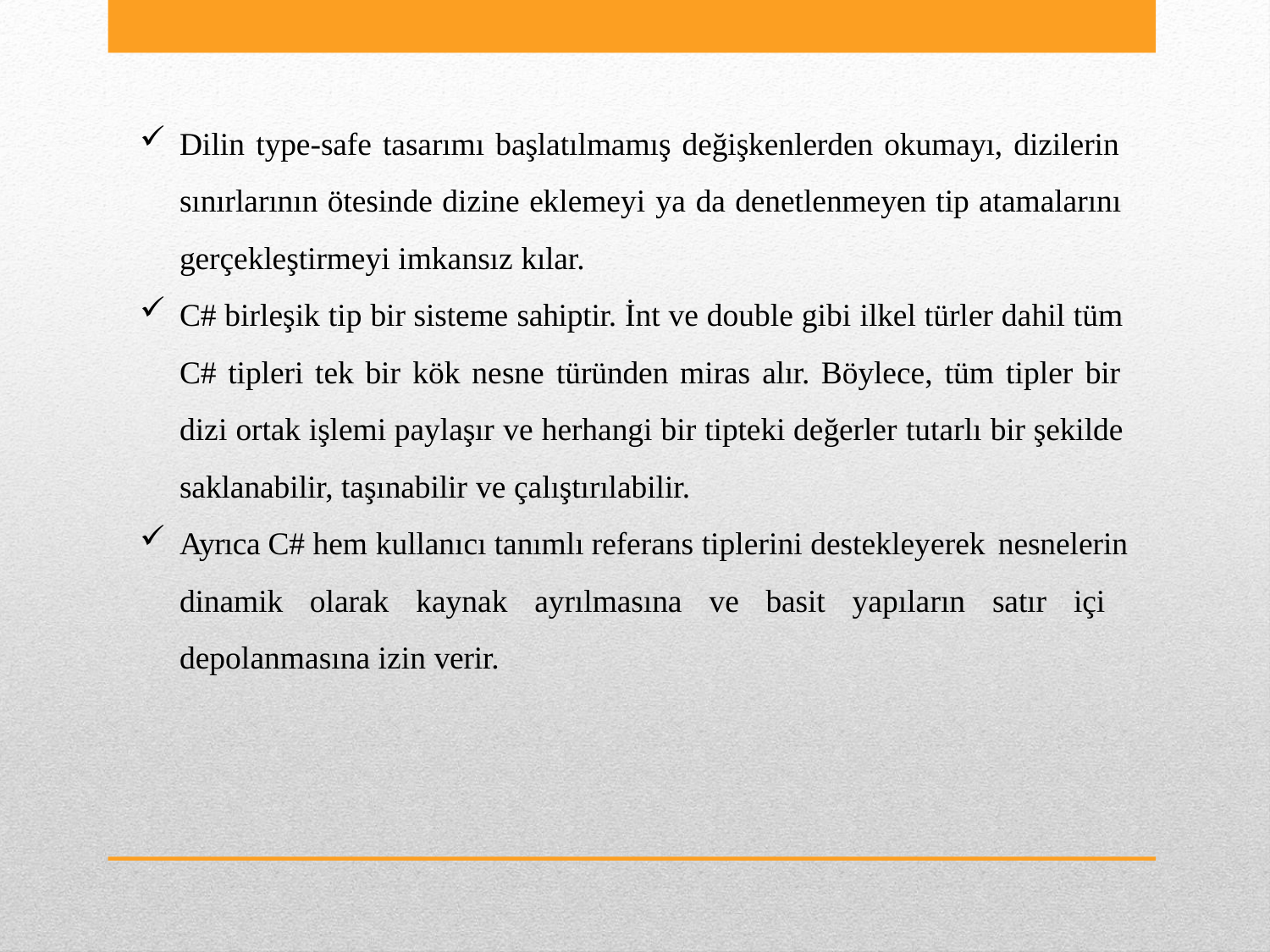

Dilin type-safe tasarımı başlatılmamış değişkenlerden okumayı, dizilerin  sınırlarının ötesinde dizine eklemeyi ya da denetlenmeyen tip atamalarını  gerçekleştirmeyi imkansız kılar.
C# birleşik tip bir sisteme sahiptir. İnt ve double gibi ilkel türler dahil tüm  C# tipleri tek bir kök nesne türünden miras alır. Böylece, tüm tipler bir  dizi ortak işlemi paylaşır ve herhangi bir tipteki değerler tutarlı bir şekilde  saklanabilir, taşınabilir ve çalıştırılabilir.
Ayrıca C# hem kullanıcı tanımlı referans tiplerini destekleyerek nesnelerin
dinamik olarak kaynak ayrılmasına ve basit yapıların satır içi  depolanmasına izin verir.